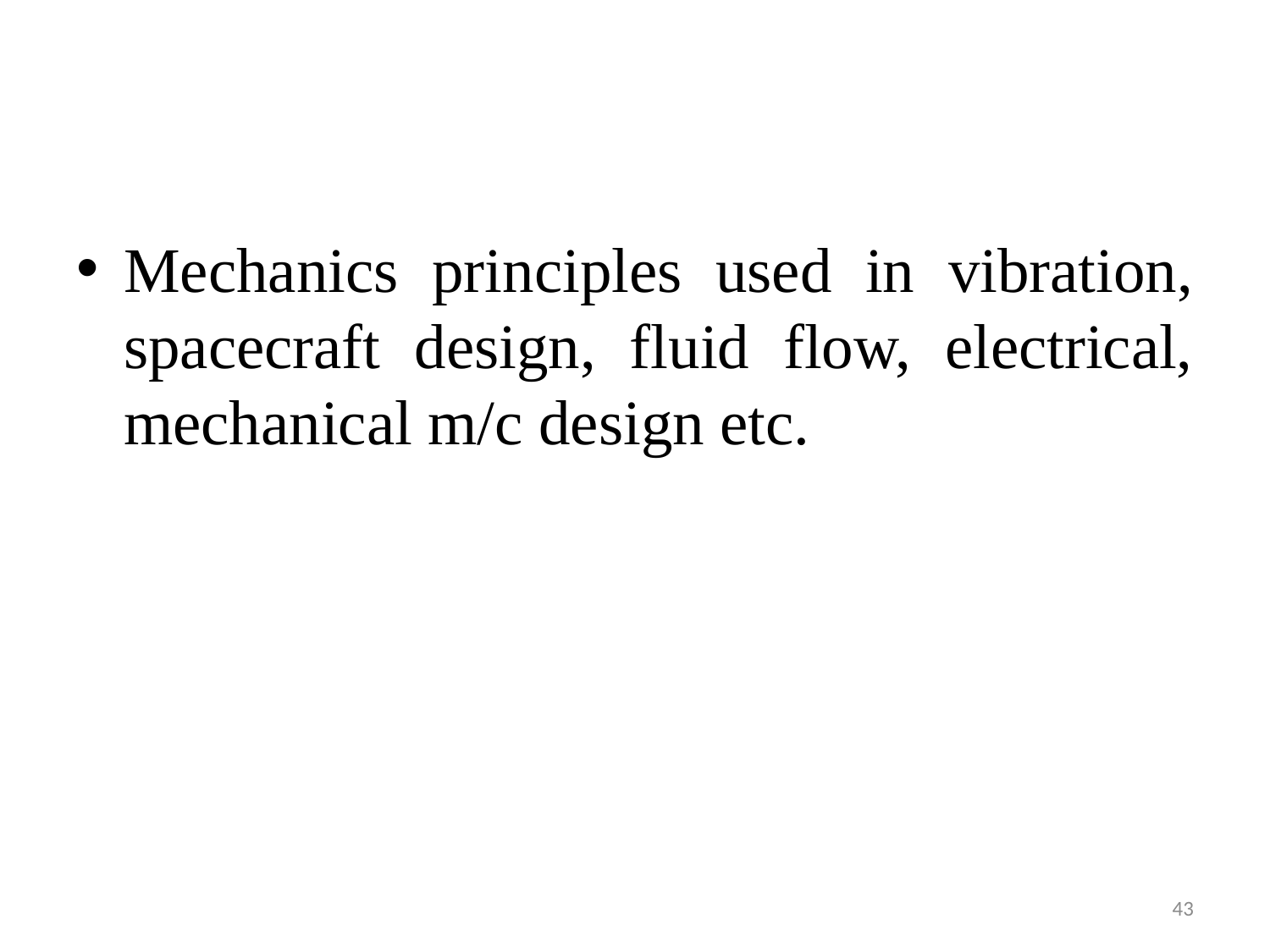

Mechanics principles used in vibration, spacecraft design, fluid flow, electrical, mechanical m/c design etc.

43